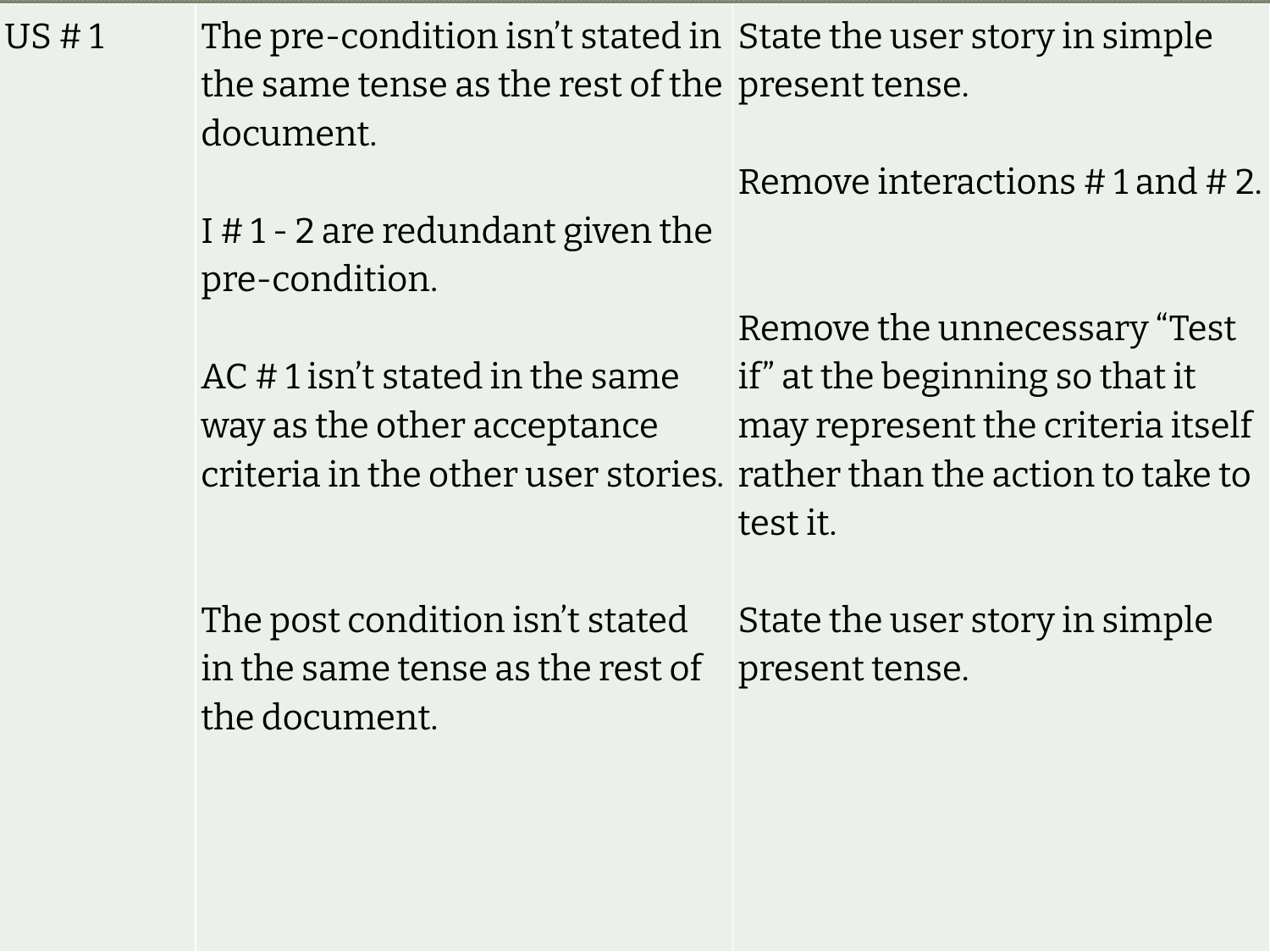

| US # 1 | The pre-condition isn’t stated in the same tense as the rest of the document.   I # 1 - 2 are redundant given the pre-condition.   AC # 1 isn’t stated in the same way as the other acceptance criteria in the other user stories.     The post condition isn’t stated in the same tense as the rest of the document. | State the user story in simple present tense.   Remove interactions # 1 and # 2.     Remove the unnecessary “Test if” at the beginning so that it may represent the criteria itself rather than the action to take to test it.   State the user story in simple present tense. |
| --- | --- | --- |
#